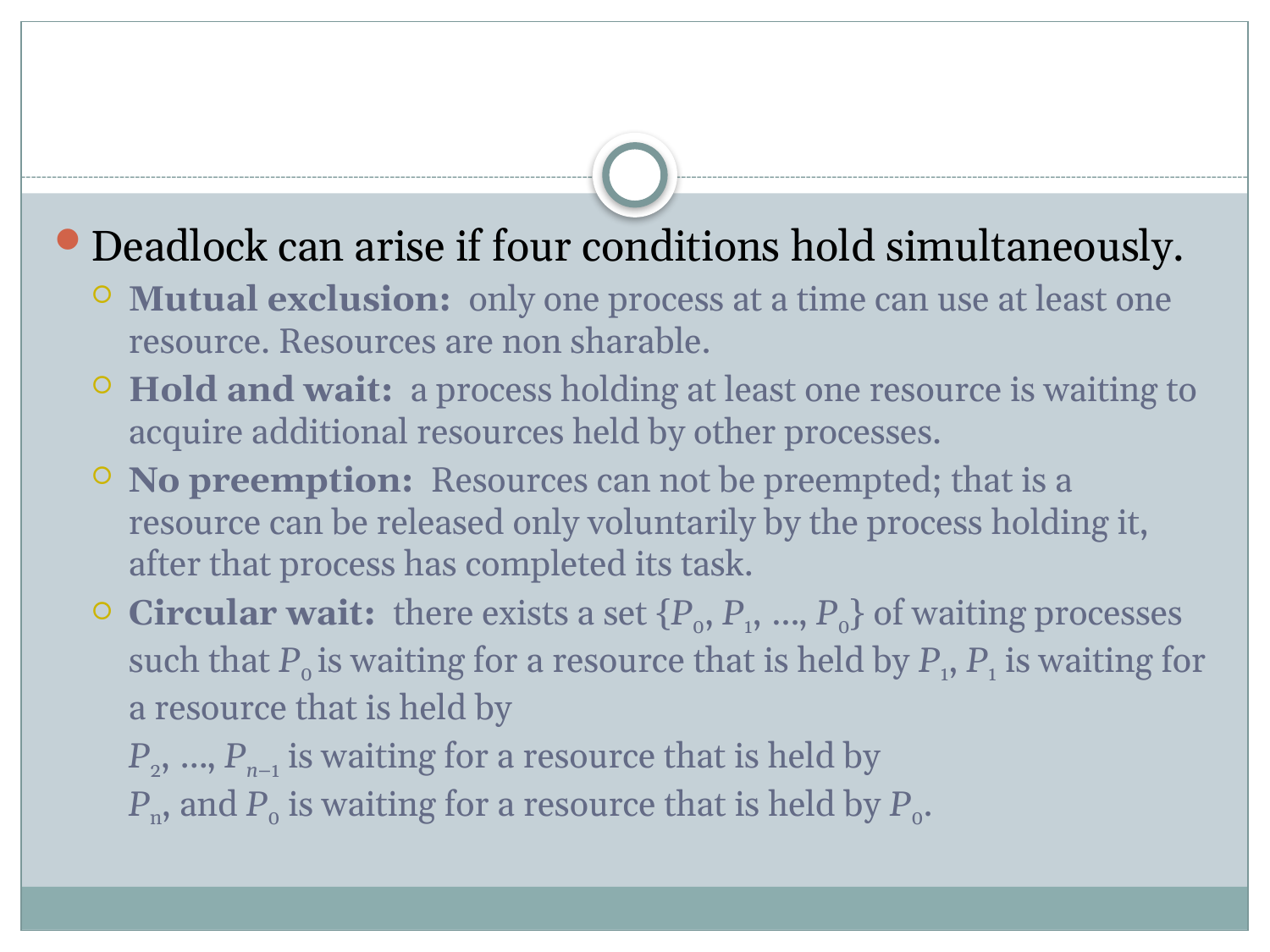

#
Deadlock can arise if four conditions hold simultaneously.
Mutual exclusion:  only one process at a time can use at least one  resource. Resources are non sharable.
Hold and wait:  a process holding at least one resource is waiting to acquire additional resources held by other processes.
No preemption:  Resources can not be preempted; that is a resource can be released only voluntarily by the process holding it, after that process has completed its task.
Circular wait:  there exists a set {P0, P1, …, P0} of waiting processes such that P0 is waiting for a resource that is held by P1, P1 is waiting for a resource that is held by
	P2, …, Pn–1 is waiting for a resource that is held by
Pn, and P0 is waiting for a resource that is held by P0.